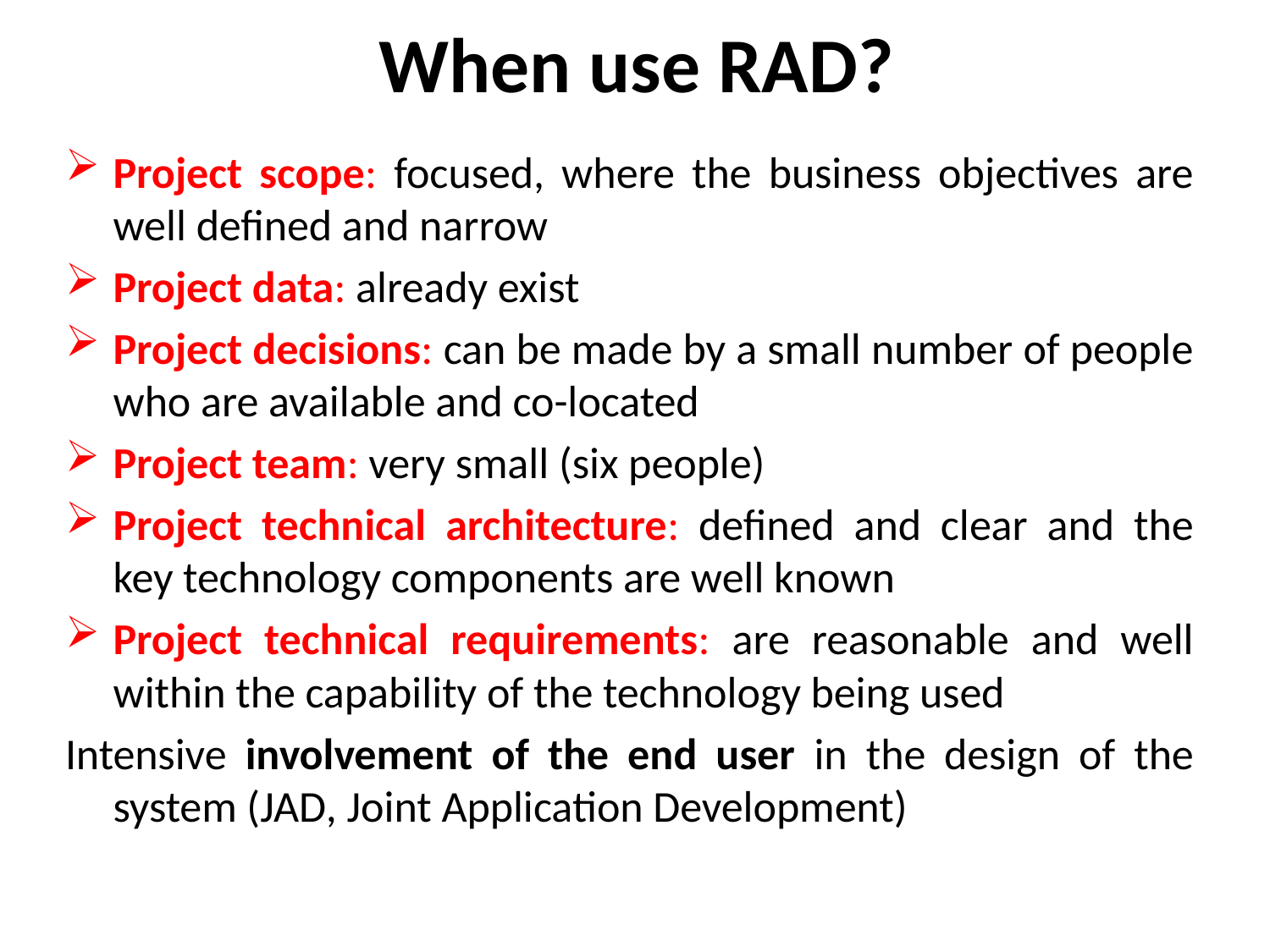

When use RAD?
Project scope: focused, where the business objectives are well defined and narrow
Project data: already exist
Project decisions: can be made by a small number of people who are available and co-located
Project team: very small (six people)
Project technical architecture: defined and clear and the key technology components are well known
Project technical requirements: are reasonable and well within the capability of the technology being used
Intensive involvement of the end user in the design of the system (JAD, Joint Application Development)